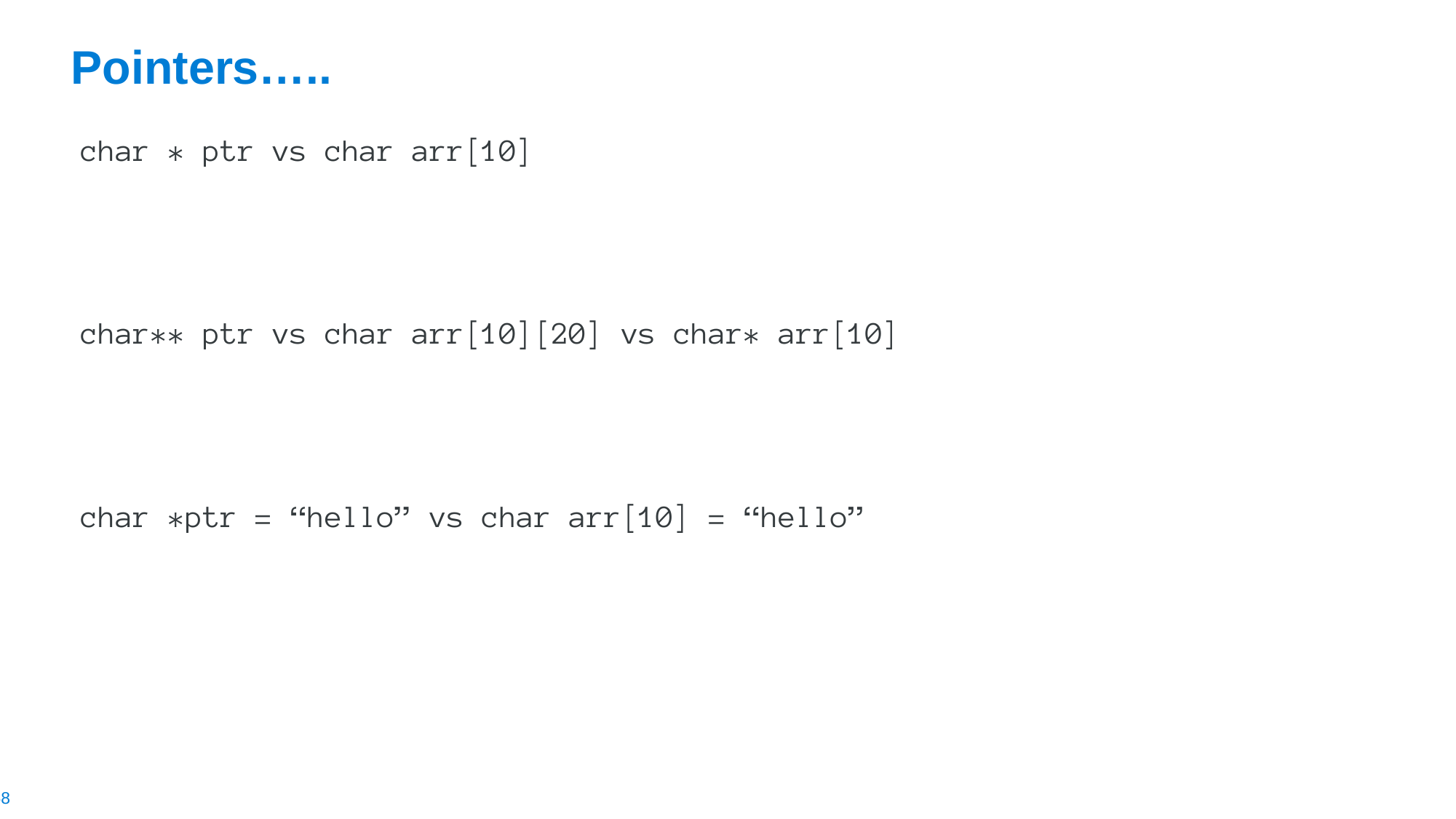

# Pointers…..
char * ptr vs char arr[10]

char** ptr vs char arr[10][20] vs char* arr[10]

char *ptr = “hello” vs char arr[10] = “hello”